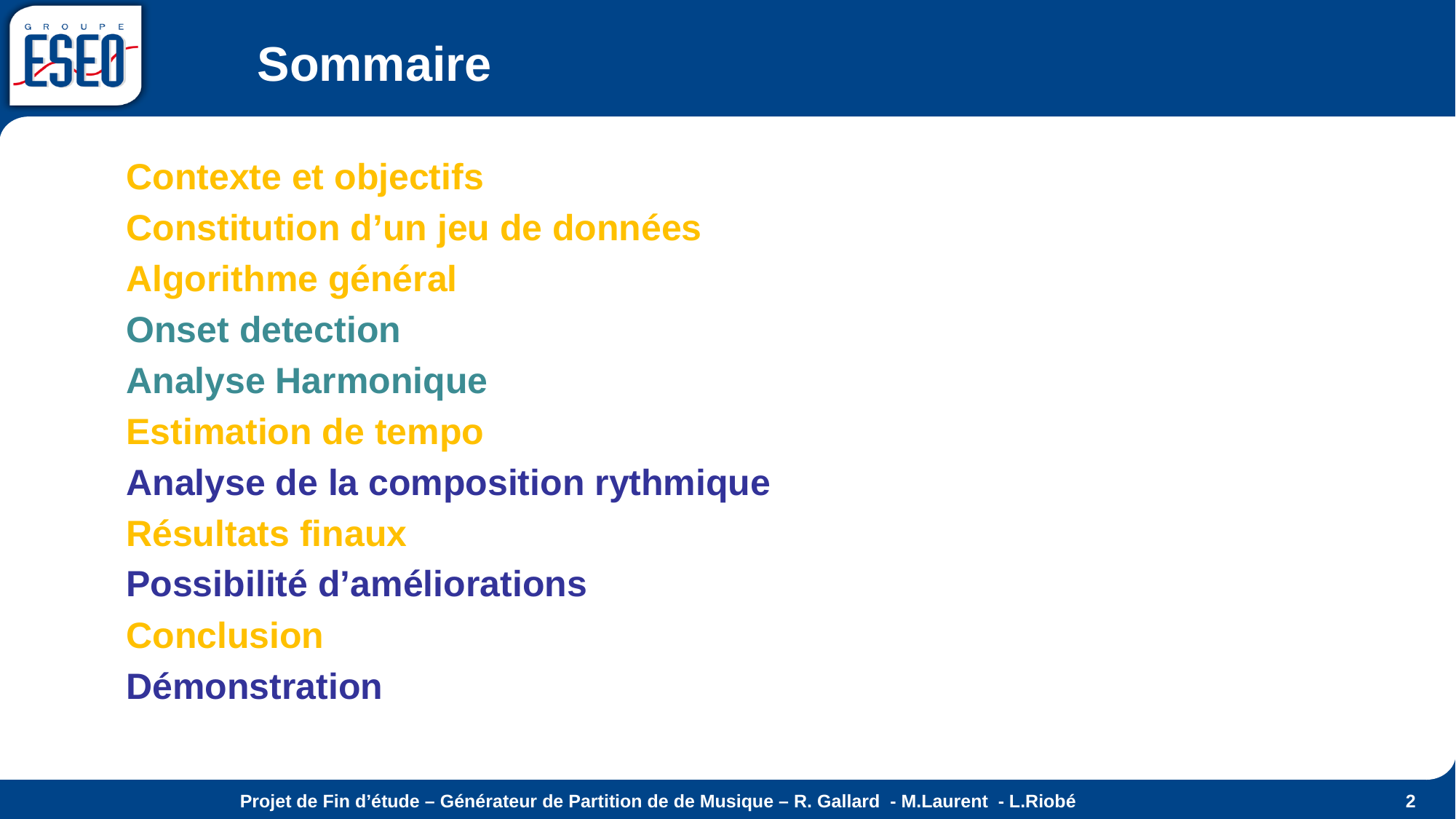

# Sommaire
Contexte et objectifs
Constitution d’un jeu de données
Algorithme général
Onset detection
Analyse Harmonique
Estimation de tempo
Analyse de la composition rythmique
Résultats finaux
Possibilité d’améliorations
Conclusion
Démonstration

Projet de Fin d’étude – Générateur de Partition de de Musique – R. Gallard  - M.Laurent  - L.Riobé
2